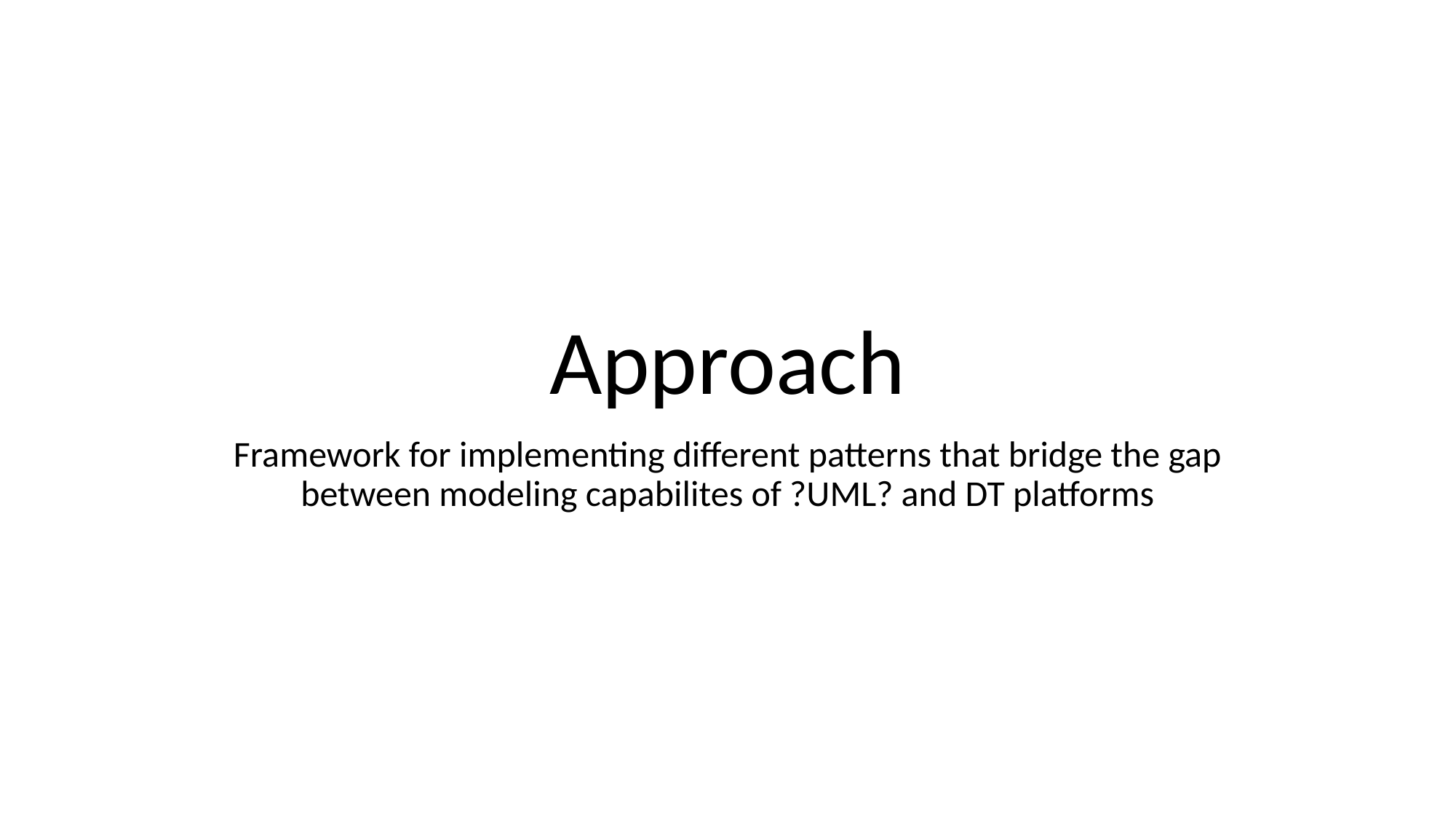

# Approach
Framework for implementing different patterns that bridge the gap between modeling capabilites of ?UML? and DT platforms